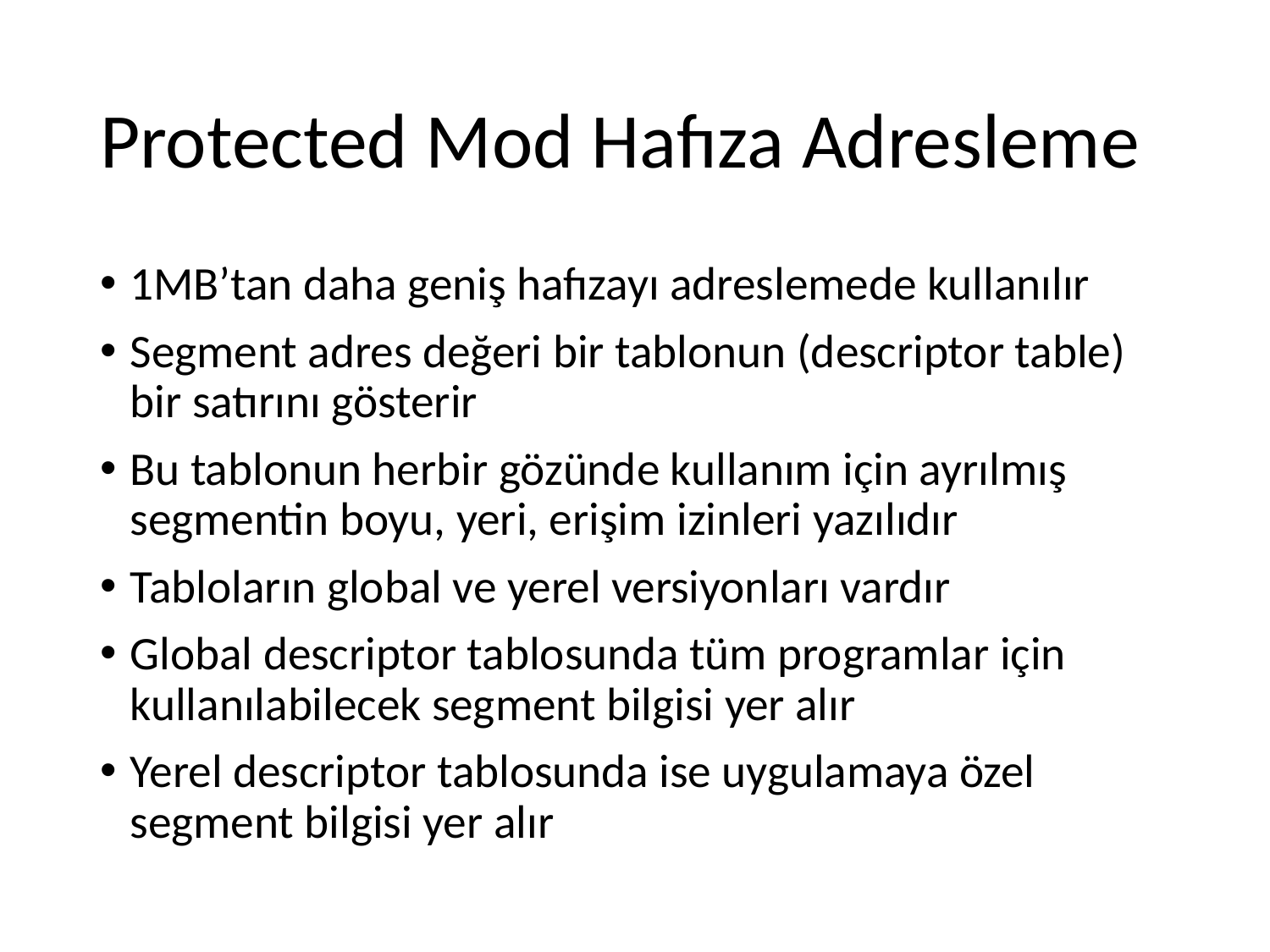

# Protected Mod Hafıza Adresleme
1MB’tan daha geniş hafızayı adreslemede kullanılır
Segment adres değeri bir tablonun (descriptor table) bir satırını gösterir
Bu tablonun herbir gözünde kullanım için ayrılmış segmentin boyu, yeri, erişim izinleri yazılıdır
Tabloların global ve yerel versiyonları vardır
Global descriptor tablosunda tüm programlar için kullanılabilecek segment bilgisi yer alır
Yerel descriptor tablosunda ise uygulamaya özel segment bilgisi yer alır